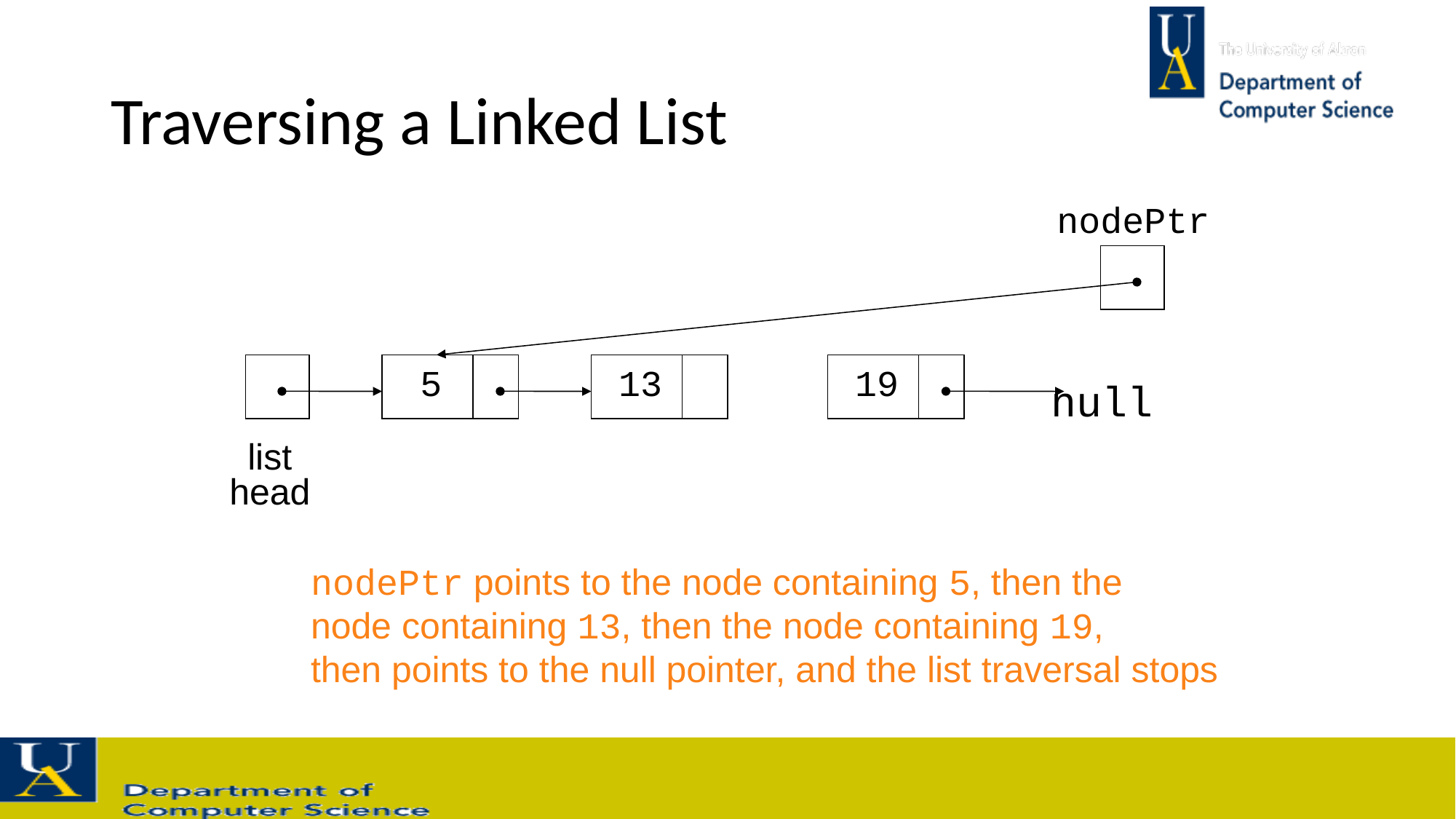

# Traversing a Linked List
nodePtr

5

13

19

null

list
head
nodePtr points to the node containing 5, then the
node containing 13, then the node containing 19,
then points to the null pointer, and the list traversal stops